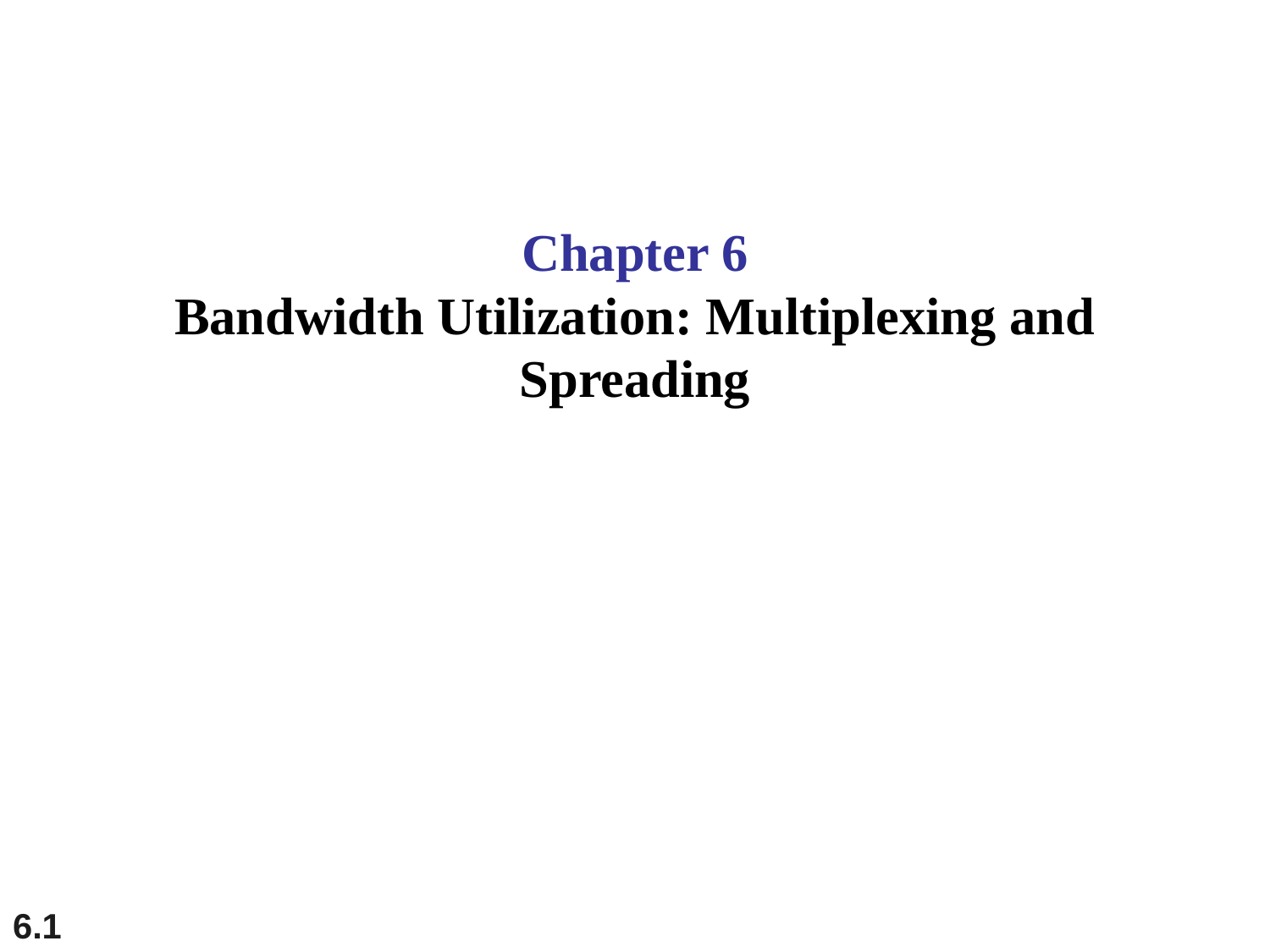

Chapter 6
Bandwidth Utilization: Multiplexing and Spreading
6.1